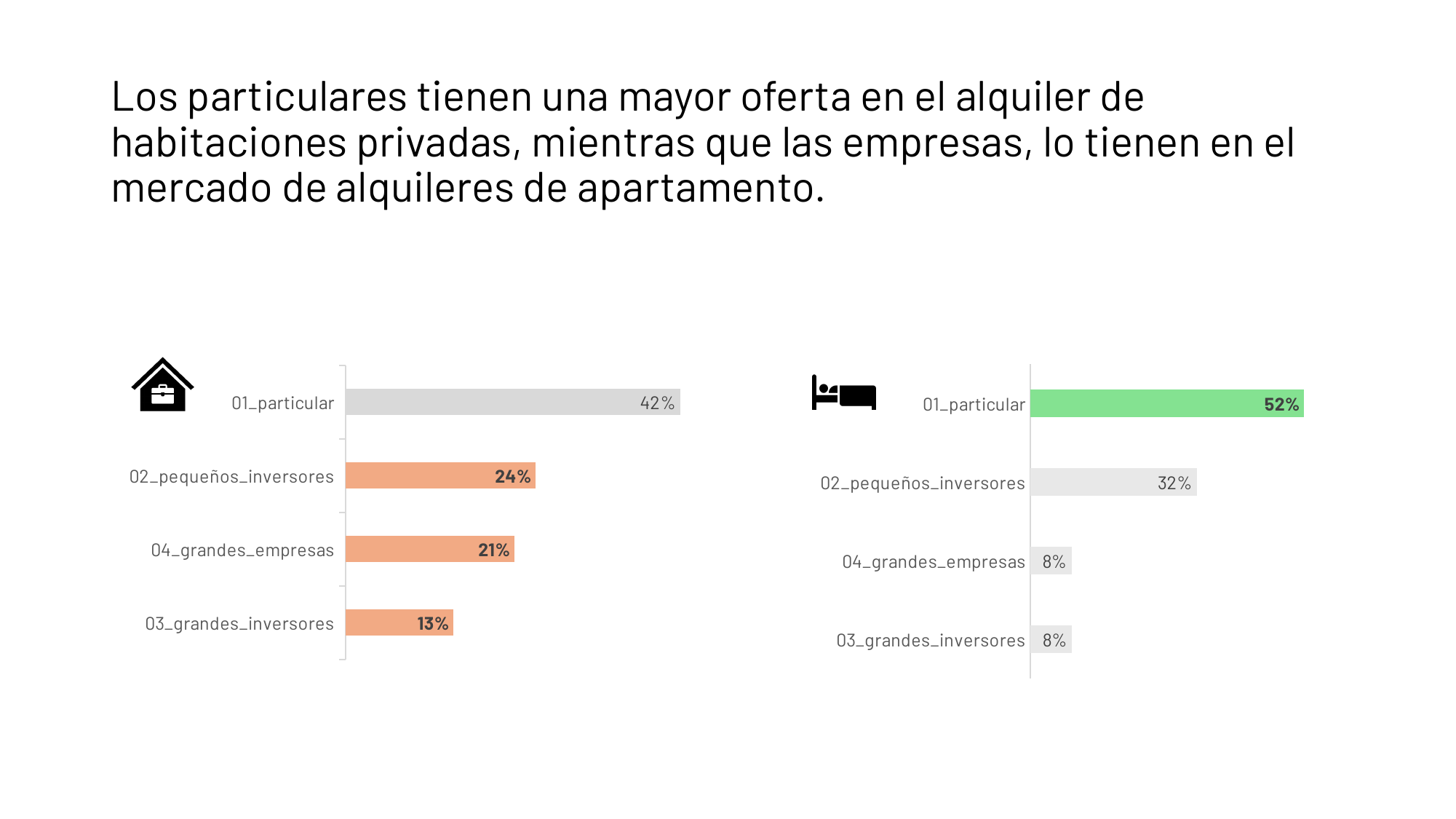

# Los particulares tienen una mayor oferta en el alquiler de habitaciones privadas, mientras que las empresas, lo tienen en el mercado de alquileres de apartamento.

### Chart

| Category | Suma de Unicos |
|---|---|
| 03_grandes_inversores | 0.134438637592359 |
| 04_grandes_empresas | 0.21048837628401515 |
| 02_pequeños_inversores | 0.2371598486213732 |
| 01_particular | 0.4179131375022527 |

### Chart

| Category | Suma de Unicos |
|---|---|
| 03_grandes_inversores | 0.07916102841677942 |
| 04_grandes_empresas | 0.07861975642760487 |
| 02_pequeños_inversores | 0.318809201623816 |
| 01_particular | 0.5234100135317997 |